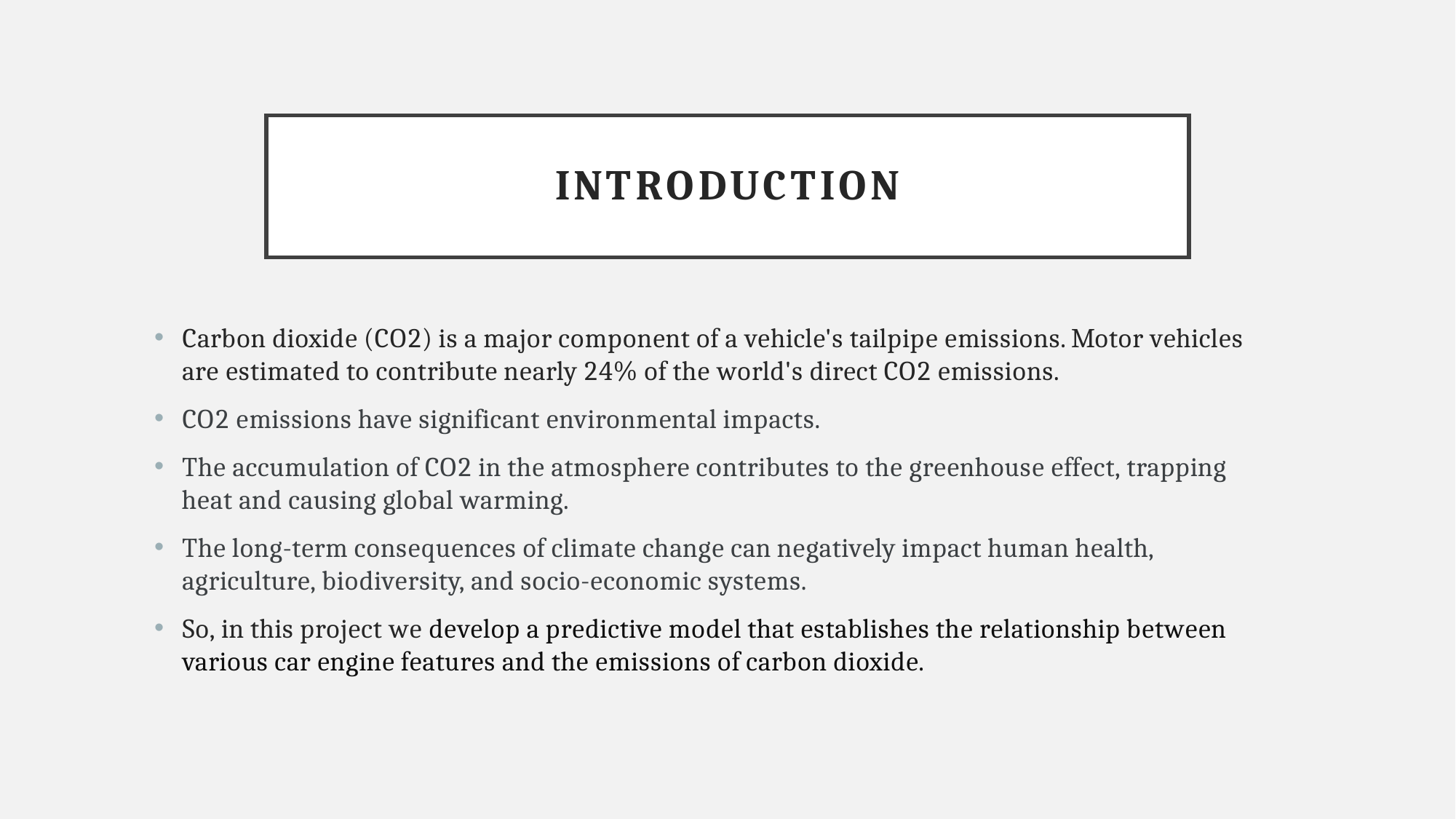

# Introduction
Carbon dioxide (CO2) is a major component of a vehicle's tailpipe emissions. Motor vehicles are estimated to contribute nearly 24% of the world's direct CO2 emissions.
CO2 emissions have significant environmental impacts.
The accumulation of CO2 in the atmosphere contributes to the greenhouse effect, trapping heat and causing global warming.
The long-term consequences of climate change can negatively impact human health, agriculture, biodiversity, and socio-economic systems.
So, in this project we develop a predictive model that establishes the relationship between various car engine features and the emissions of carbon dioxide.